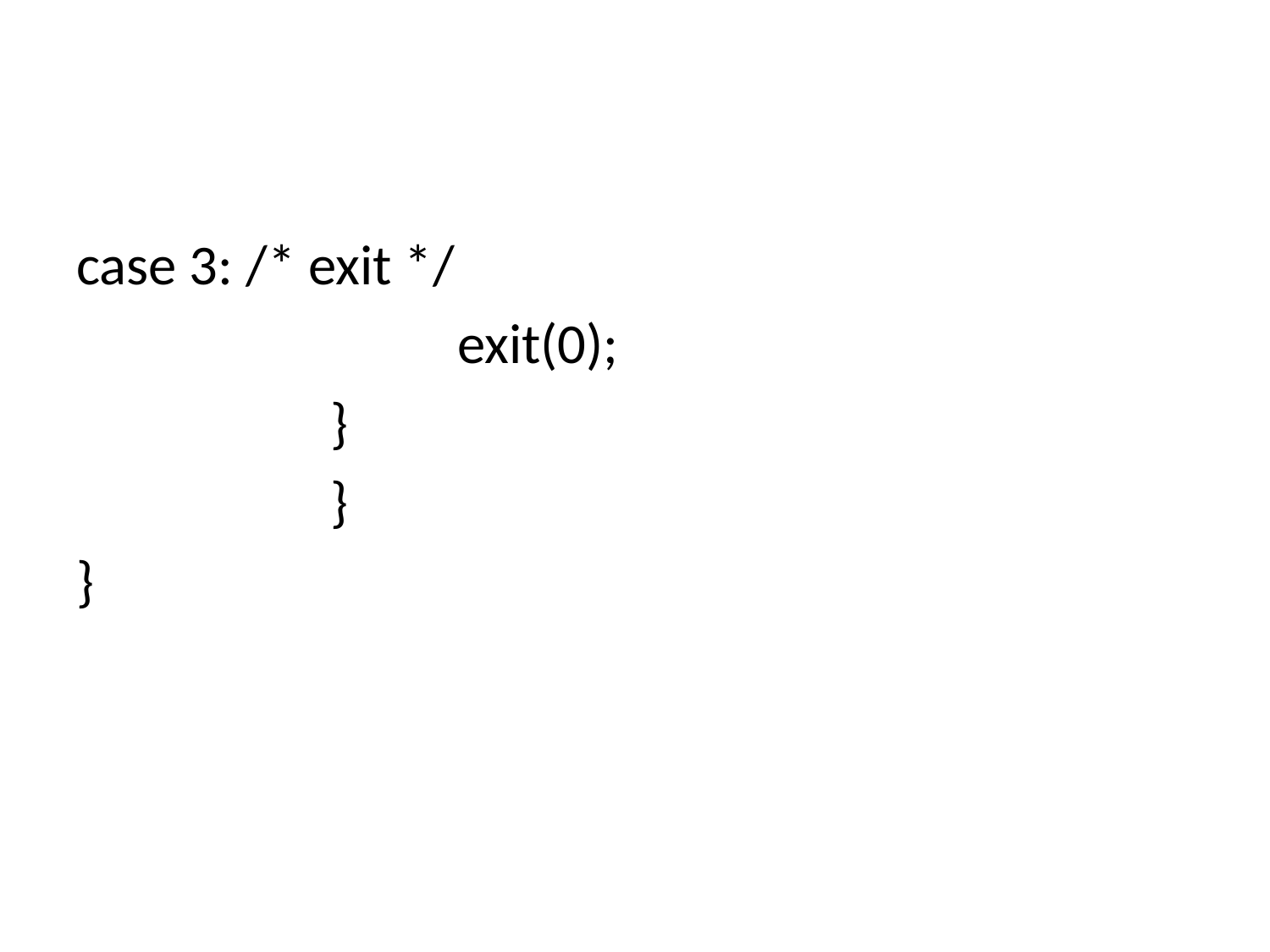

#
case 3: /* exit */
			exit(0);
		}
		}
}